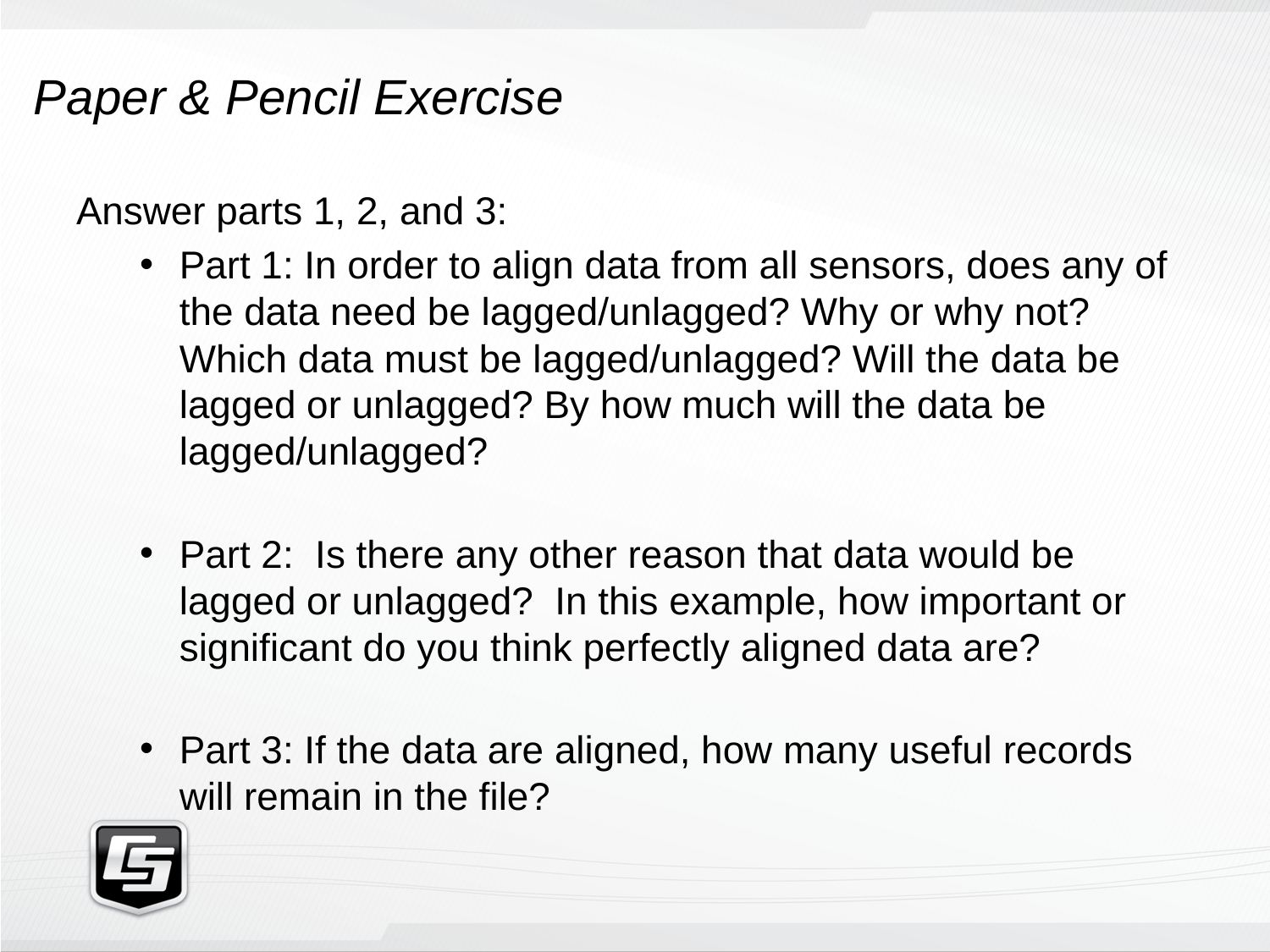

# Paper & Pencil Exercise
Answer parts 1, 2, and 3:
Part 1: In order to align data from all sensors, does any of the data need be lagged/unlagged? Why or why not? Which data must be lagged/unlagged? Will the data be lagged or unlagged? By how much will the data be lagged/unlagged?

Part 2:  Is there any other reason that data would be lagged or unlagged?  In this example, how important or significant do you think perfectly aligned data are?

Part 3: If the data are aligned, how many useful records will remain in the file?